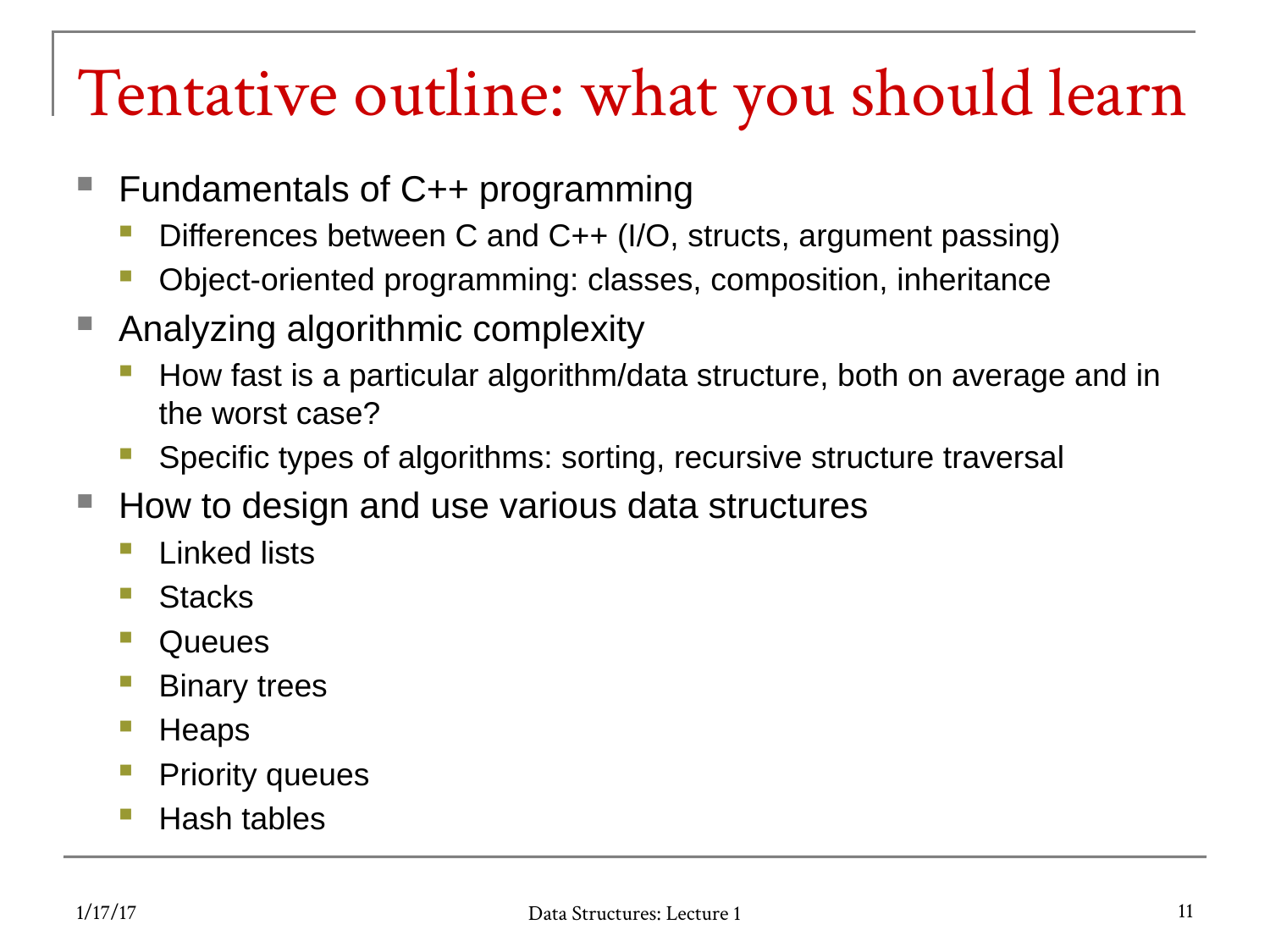

# Tentative outline: what you should learn
Fundamentals of C++ programming
Differences between C and C++ (I/O, structs, argument passing)
Object-oriented programming: classes, composition, inheritance
Analyzing algorithmic complexity
How fast is a particular algorithm/data structure, both on average and in the worst case?
Specific types of algorithms: sorting, recursive structure traversal
How to design and use various data structures
Linked lists
Stacks
Queues
Binary trees
Heaps
Priority queues
Hash tables
1/17/17
11
Data Structures: Lecture 1